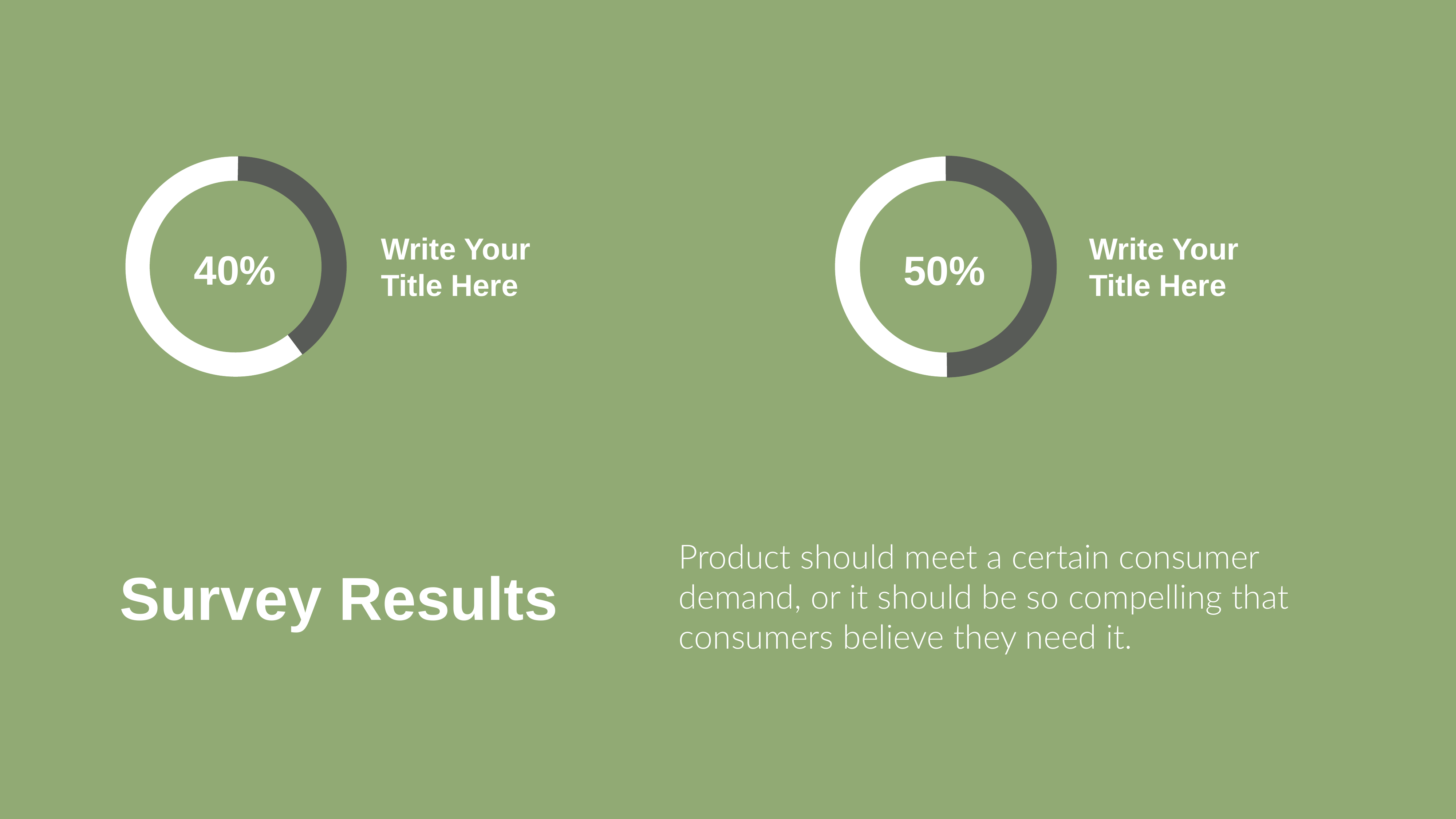

Write Your Title Here
Write Your Title Here
40%
50%
Product should meet a certain consumer demand, or it should be so compelling that consumers believe they need it.
Survey Results